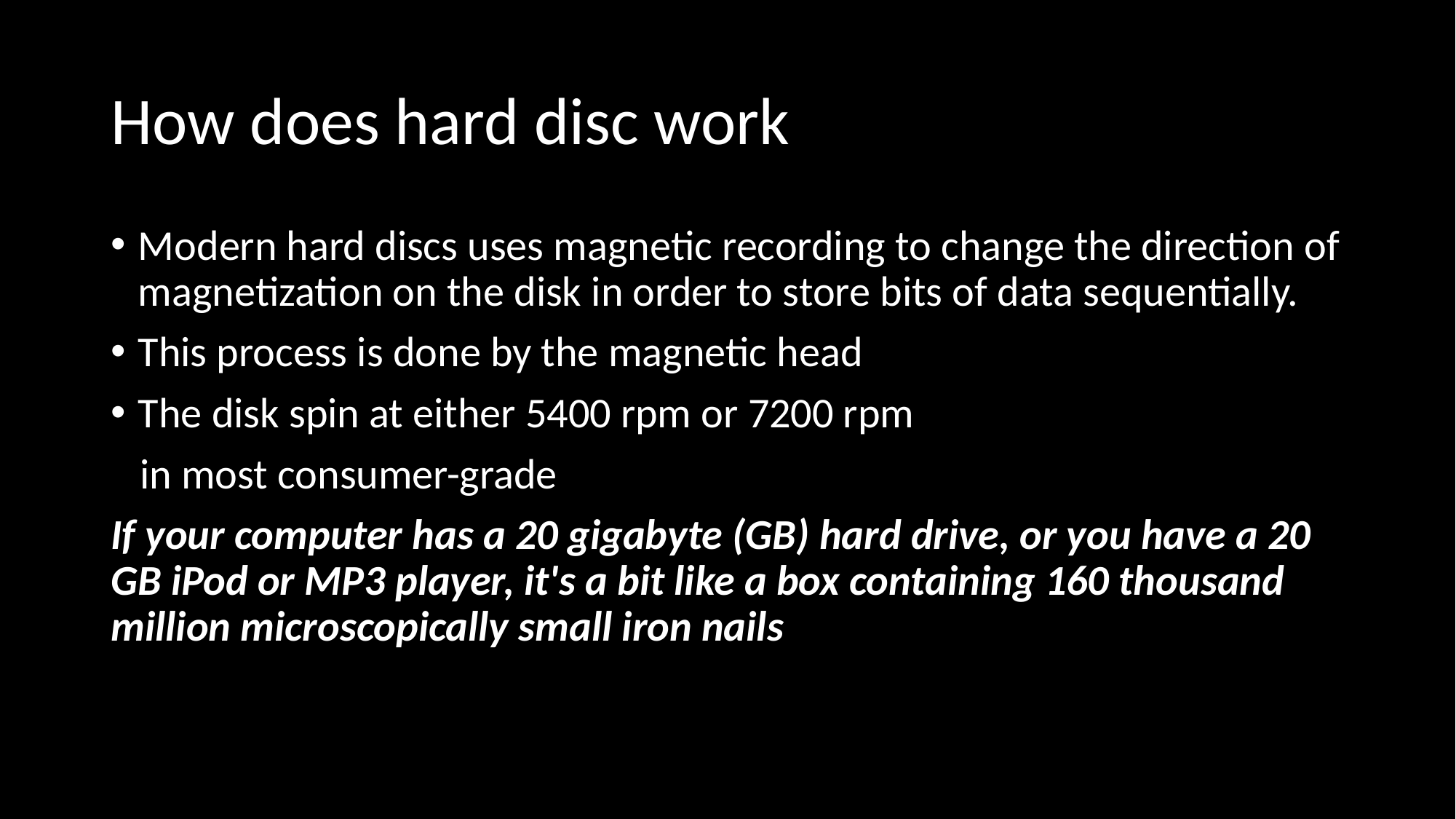

# How does hard disc work
Modern hard discs uses magnetic recording to change the direction of magnetization on the disk in order to store bits of data sequentially.
This process is done by the magnetic head
The disk spin at either 5400 rpm or 7200 rpm
   in most consumer-grade
If your computer has a 20 gigabyte (GB) hard drive, or you have a 20 GB iPod or MP3 player, it's a bit like a box containing 160 thousand million microscopically small iron nails